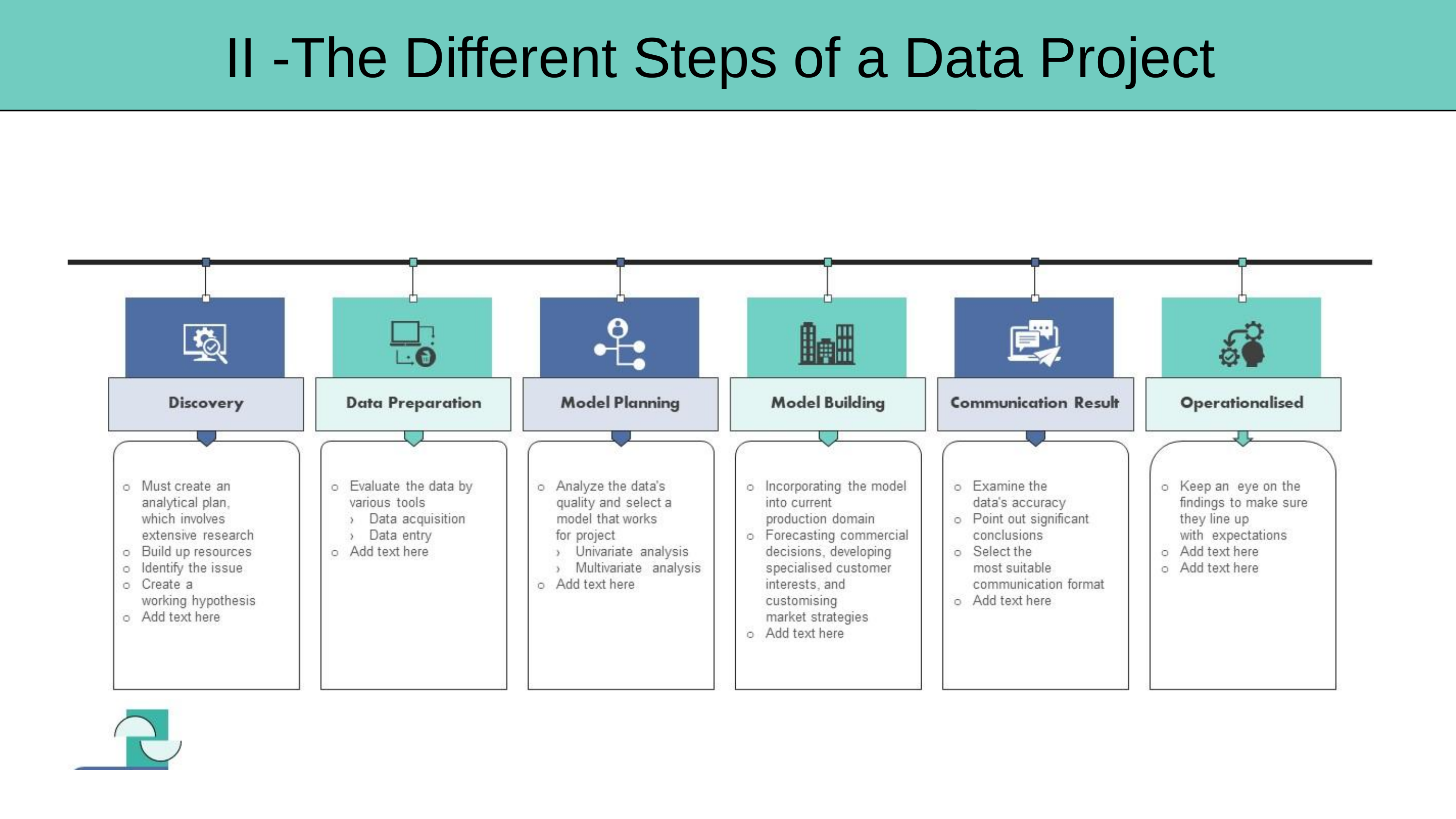

II -The Different Steps of a Data Project